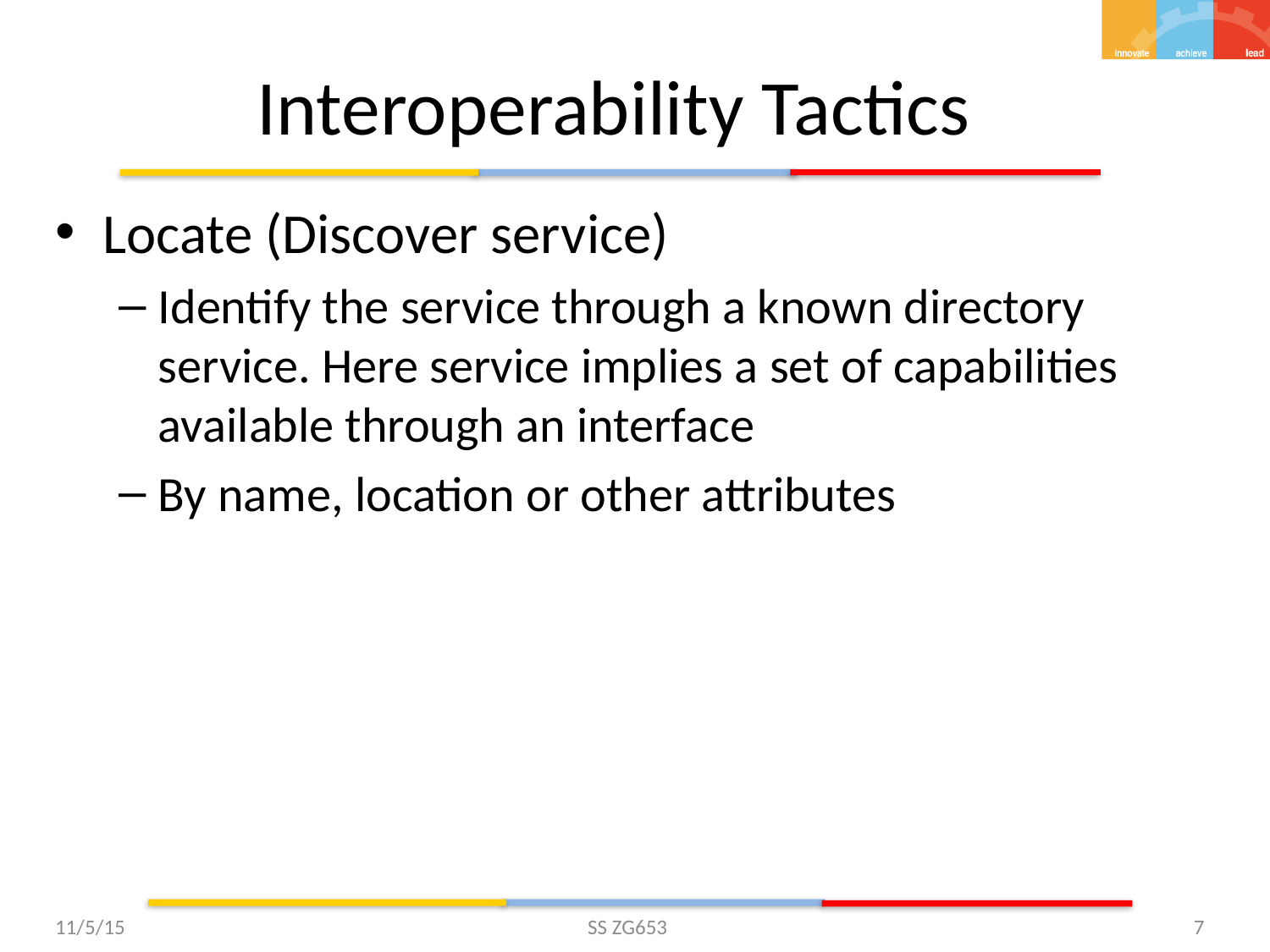

# Interoperability Tactics
Locate (Discover service)
Identify the service through a known directory service. Here service implies a set of capabilities available through an interface
By name, location or other attributes
11/5/15
SS ZG653
7